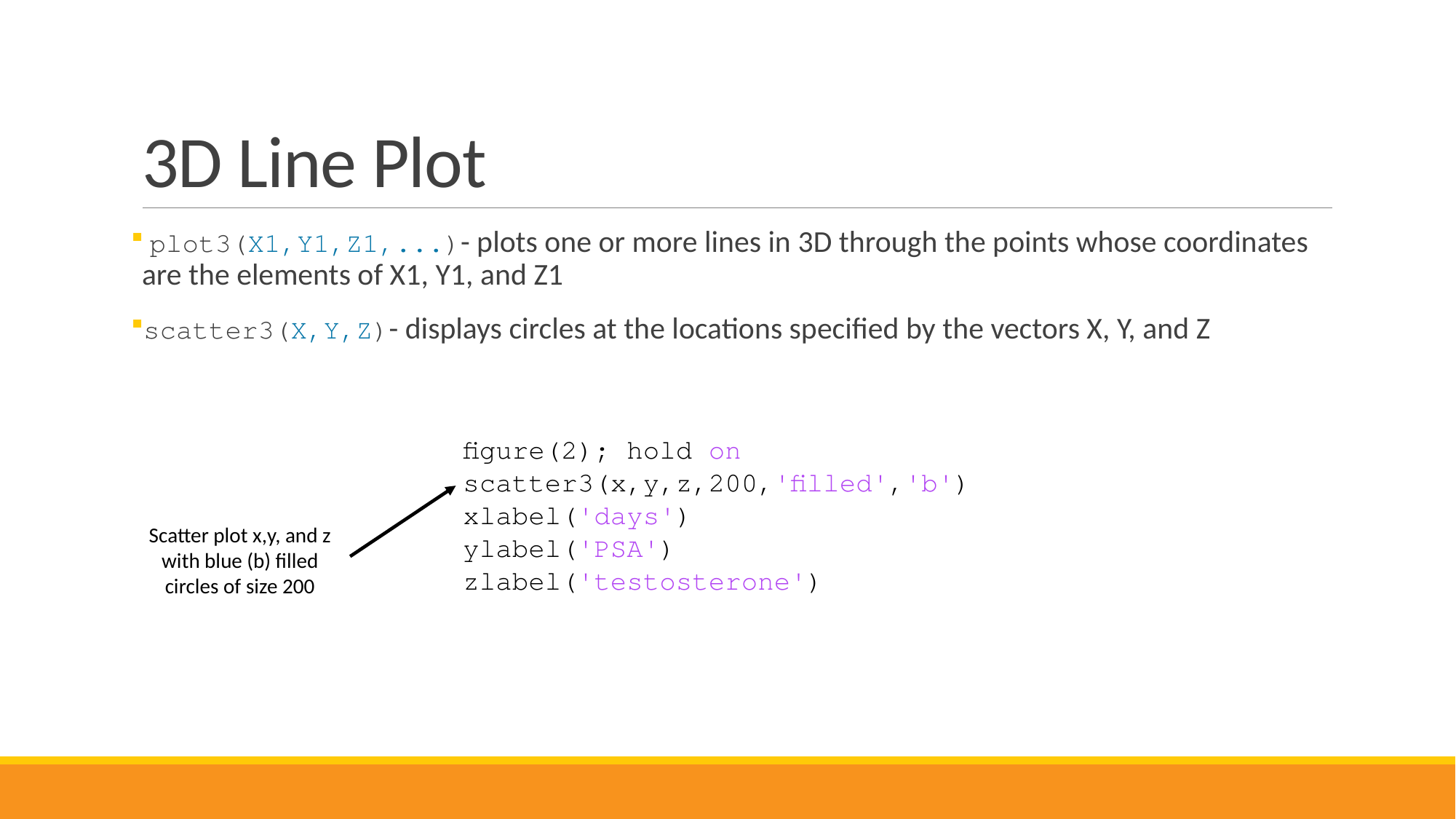

# 3D Line Plot
 plot3(X1,Y1,Z1,...)- plots one or more lines in 3D through the points whose coordinates are the elements of X1, Y1, and Z1
scatter3(X,Y,Z)- displays circles at the locations specified by the vectors X, Y, and Z
figure(2); hold on
scatter3(x,y,z,200,'filled','b')
xlabel('days')
ylabel('PSA')
zlabel('testosterone')
Scatter plot x,y, and z with blue (b) filled circles of size 200